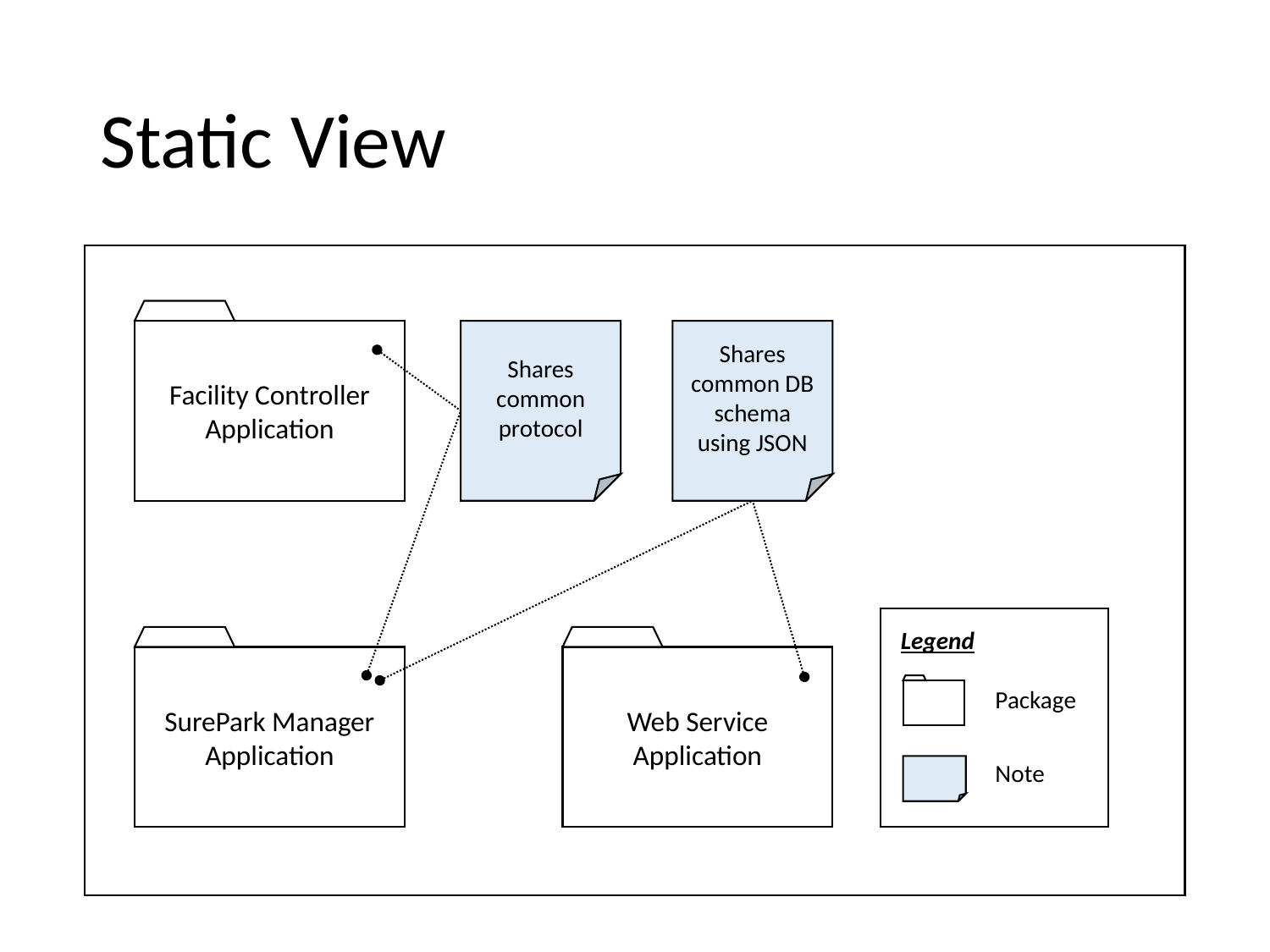

# Static View

Facility Controller Application
Shares common protocol
Shares common DB schema using JSON

Legend

SurePark Manager Application
Web Service Application
| Package |
| --- |
| Note |